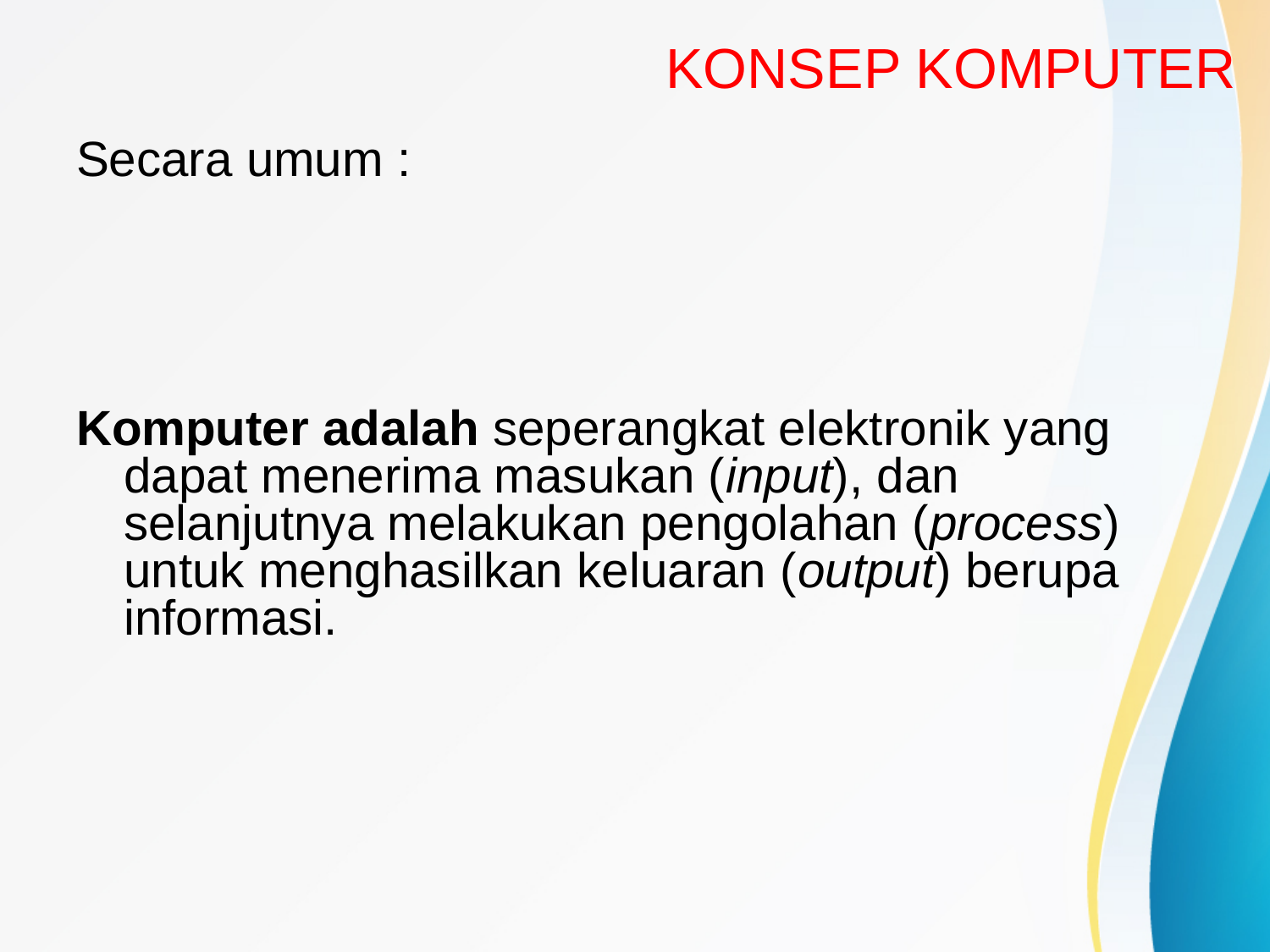

KONSEP KOMPUTER
# Secara umum :

Komputer adalah seperangkat elektronik yang dapat menerima masukan (input), dan selanjutnya melakukan pengolahan (process) untuk menghasilkan keluaran (output) berupa informasi.